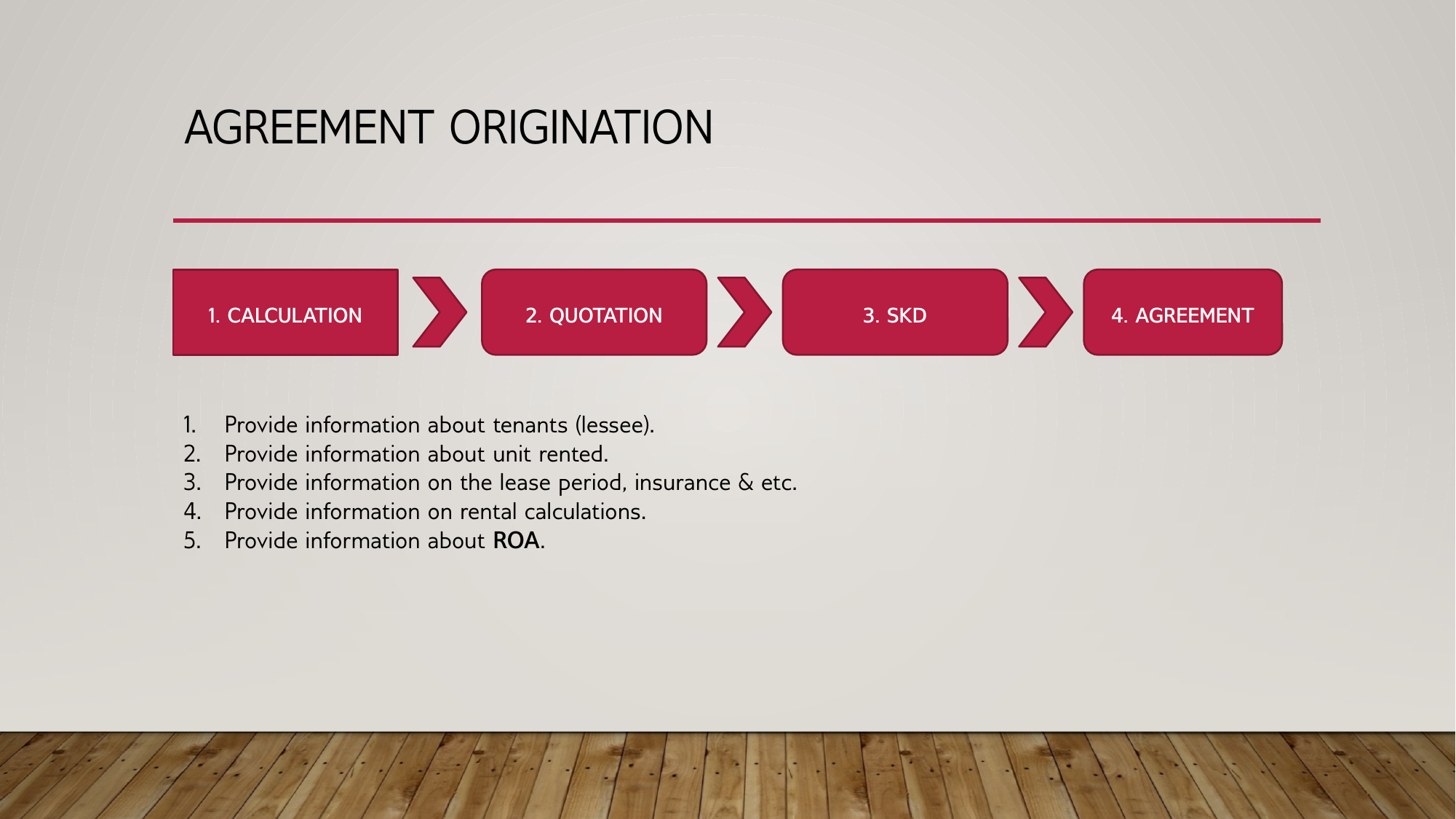

# Agreement origination
2. QUOTATION
3. SKD
4. AGREEMENT
1. CALCULATION

Provide information about tenants (lessee).
Provide information about unit rented.
Provide information on the lease period, insurance & etc.
Provide information on rental calculations.
Provide information about ROA.